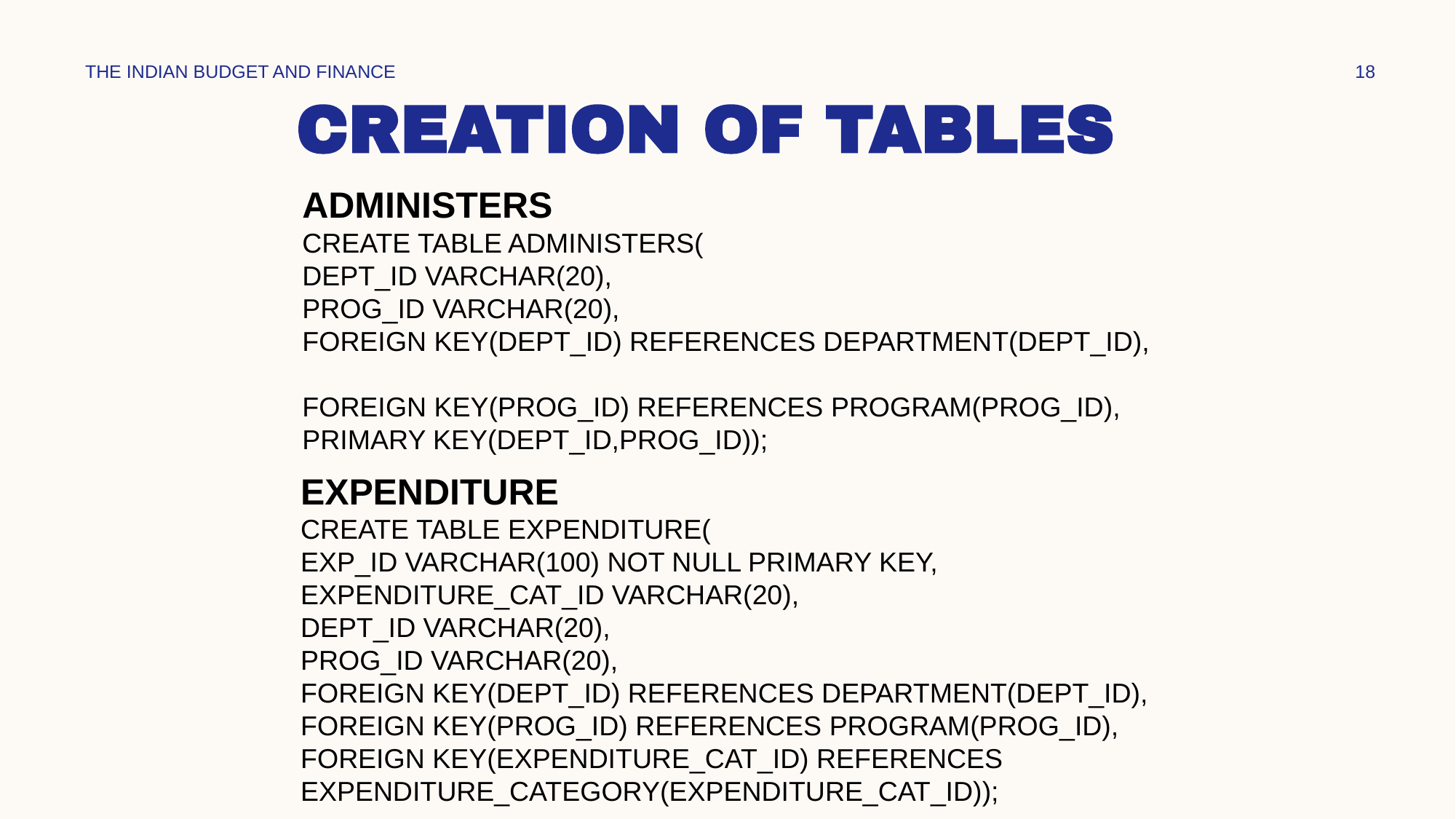

THE INDIAN BUDGET AND FINANCE
18
# CREATION OF TABLES
ADMINISTERS
CREATE TABLE ADMINISTERS(
DEPT_ID VARCHAR(20),
PROG_ID VARCHAR(20),
FOREIGN KEY(DEPT_ID) REFERENCES DEPARTMENT(DEPT_ID),
FOREIGN KEY(PROG_ID) REFERENCES PROGRAM(PROG_ID),    PRIMARY KEY(DEPT_ID,PROG_ID));
EXPENDITURE
CREATE TABLE EXPENDITURE(
EXP_ID VARCHAR(100) NOT NULL PRIMARY KEY,
EXPENDITURE_CAT_ID VARCHAR(20),
DEPT_ID VARCHAR(20),
PROG_ID VARCHAR(20),
FOREIGN KEY(DEPT_ID) REFERENCES DEPARTMENT(DEPT_ID),
FOREIGN KEY(PROG_ID) REFERENCES PROGRAM(PROG_ID),
FOREIGN KEY(EXPENDITURE_CAT_ID) REFERENCES EXPENDITURE_CATEGORY(EXPENDITURE_CAT_ID));